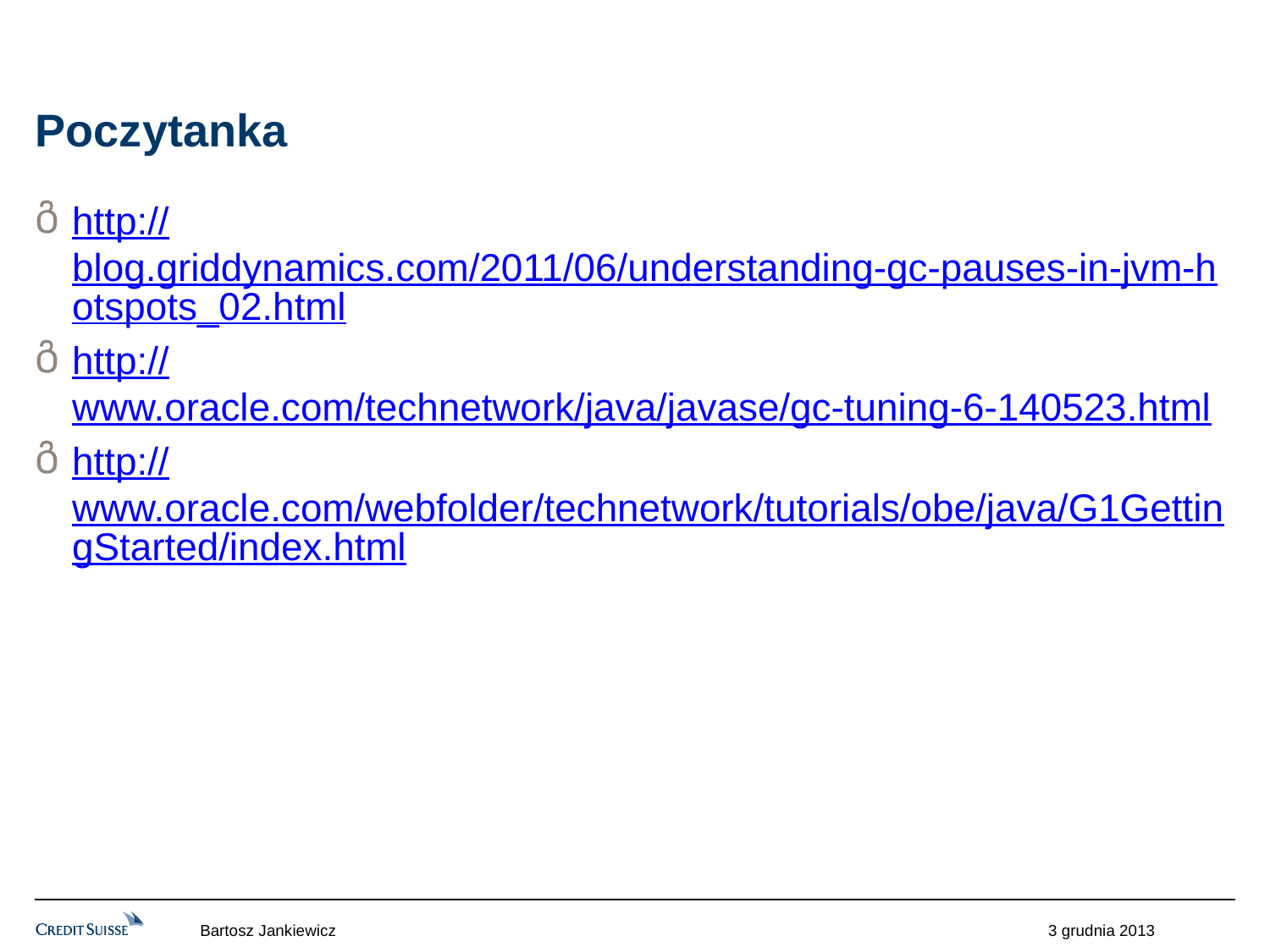

# Poczytanka
http://blog.griddynamics.com/2011/06/understanding-gc-pauses-in-jvm-hotspots_02.html
http://www.oracle.com/technetwork/java/javase/gc-tuning-6-140523.html
http://www.oracle.com/webfolder/technetwork/tutorials/obe/java/G1GettingStarted/index.html

Bartosz Jankiewicz
3 grudnia 2013